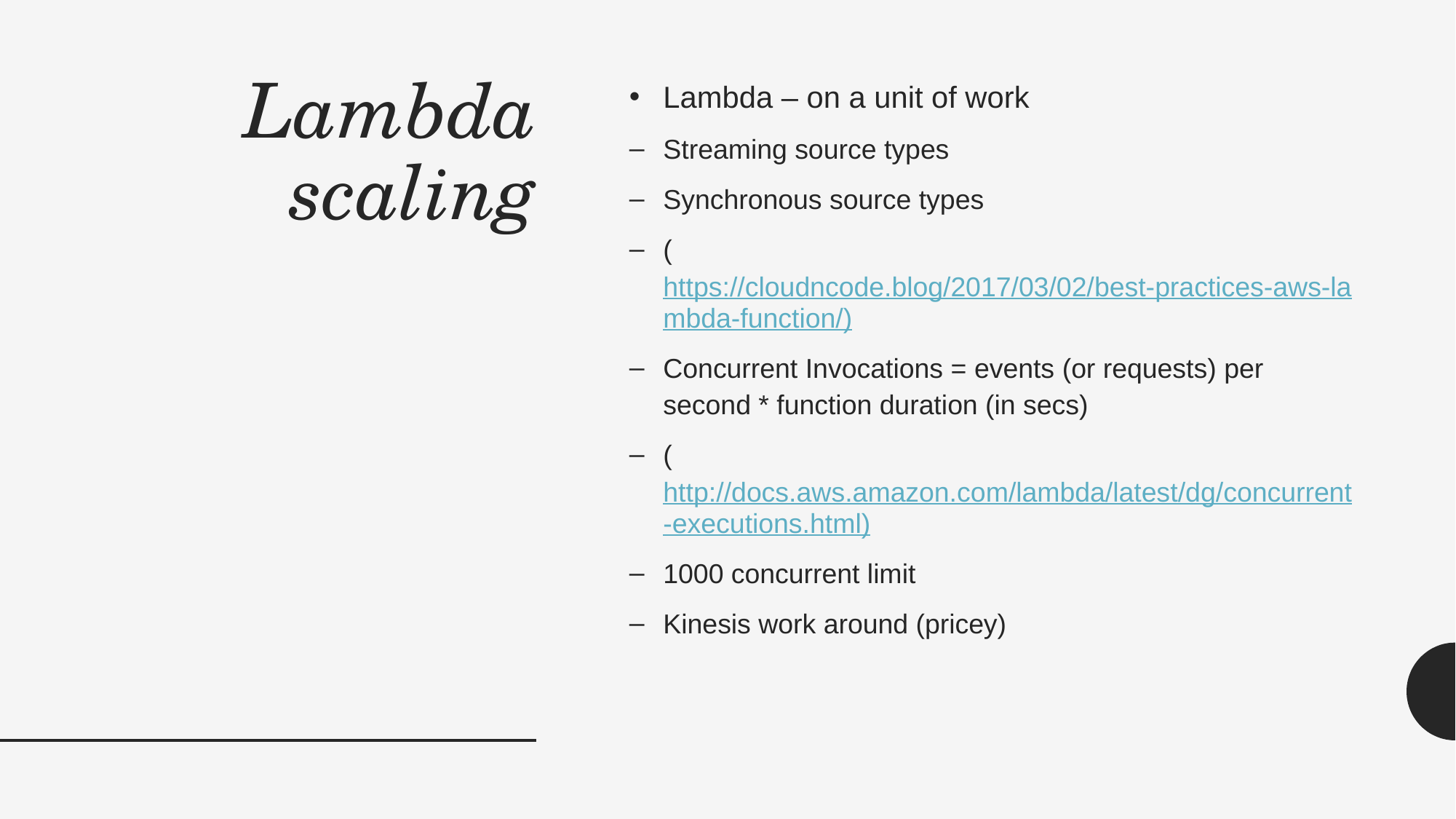

# Lambda scaling
Lambda – on a unit of work
Streaming source types
Synchronous source types
(https://cloudncode.blog/2017/03/02/best-practices-aws-lambda-function/)
Concurrent Invocations = events (or requests) per second * function duration (in secs)
(http://docs.aws.amazon.com/lambda/latest/dg/concurrent-executions.html)
1000 concurrent limit
Kinesis work around (pricey)